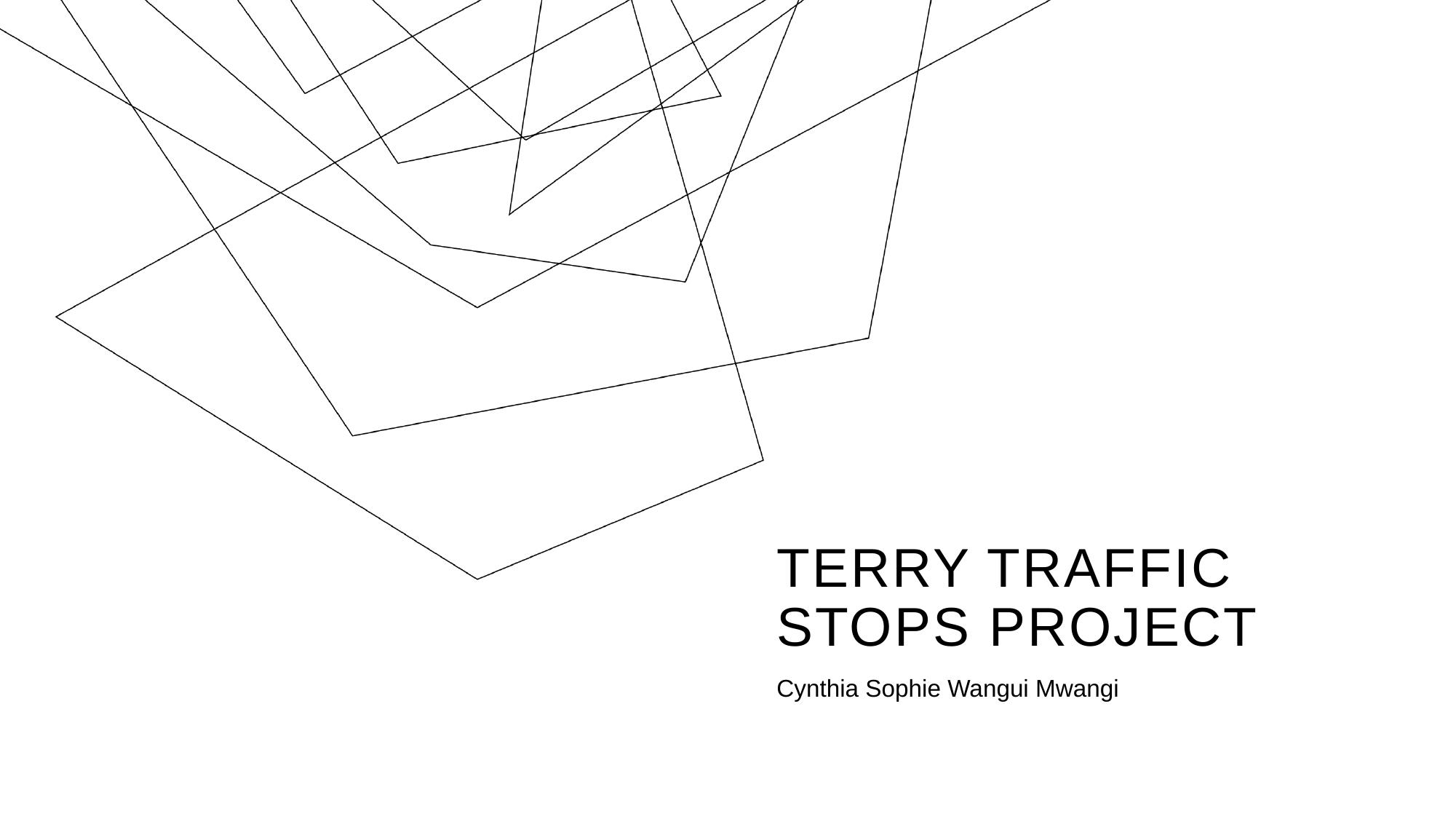

# Terry traffic stops project
Cynthia Sophie Wangui Mwangi